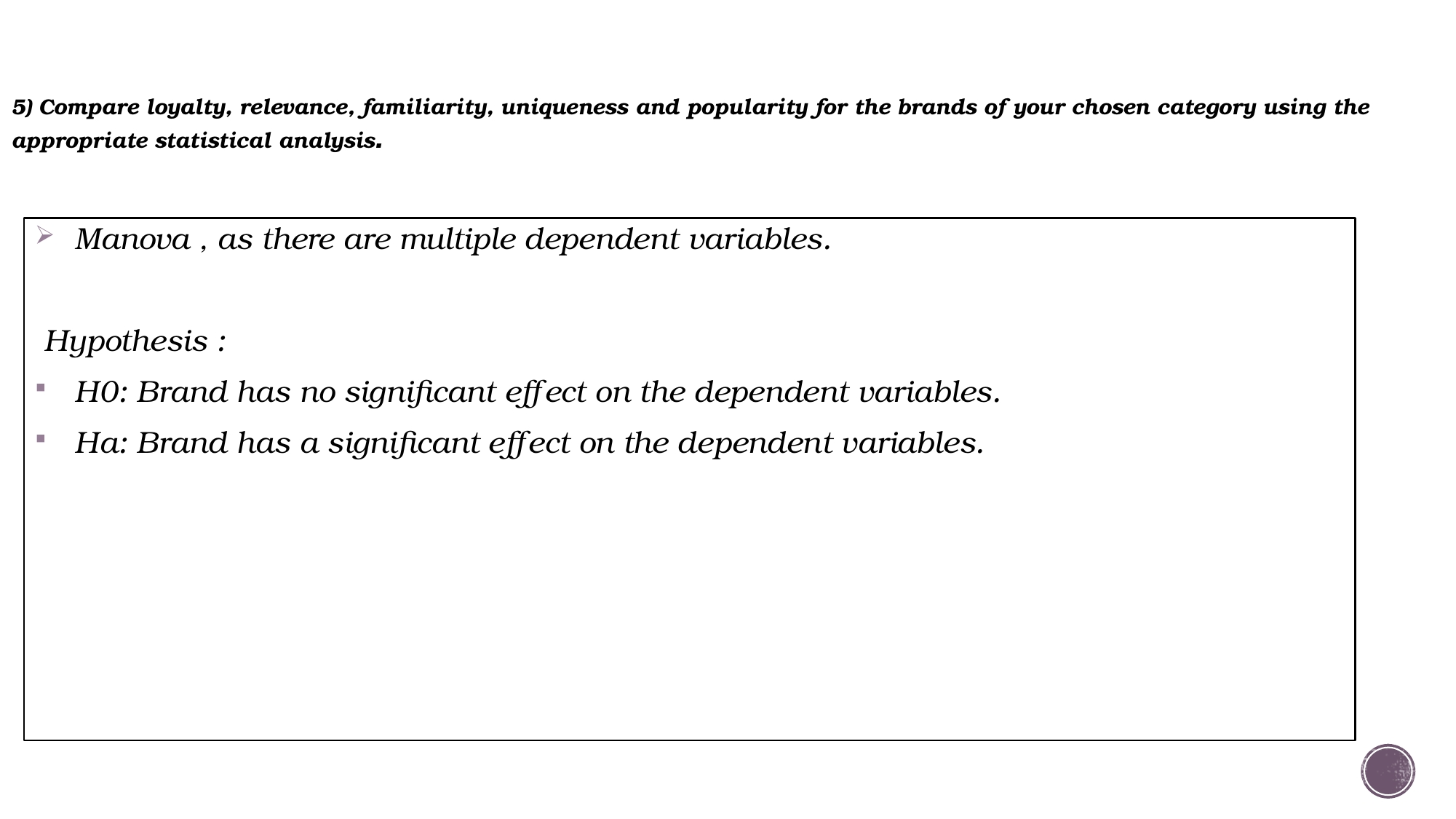

# 5) Compare loyalty, relevance, familiarity, uniqueness and popularity for the brands of your chosen category using the appropriate statistical analysis.
  Manova , as there are multiple dependent variables.

 Hypothesis :
  H0: Brand has no significant effect on the dependent variables.
  Ha: Brand has a significant effect on the dependent variables.